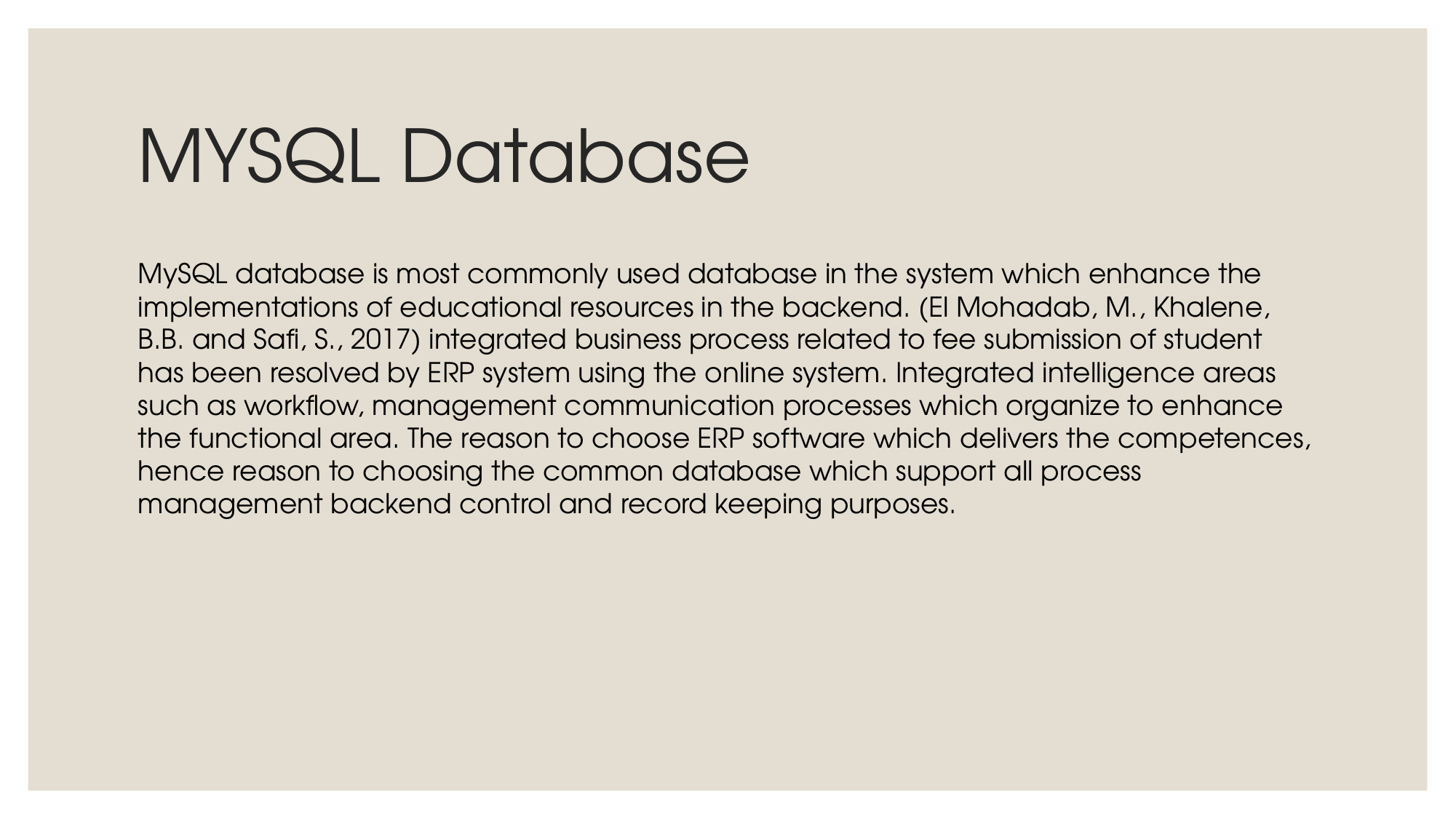

# MYSQL Database
MySQL database is most commonly used database in the system which enhance the implementations of educational resources in the backend. (El Mohadab, M., Khalene, B.B. and Safi, S., 2017) integrated business process related to fee submission of student has been resolved by ERP system using the online system. Integrated intelligence areas such as workflow, management communication processes which organize to enhance the functional area. The reason to choose ERP software which delivers the competences, hence reason to choosing the common database which support all process management backend control and record keeping purposes.